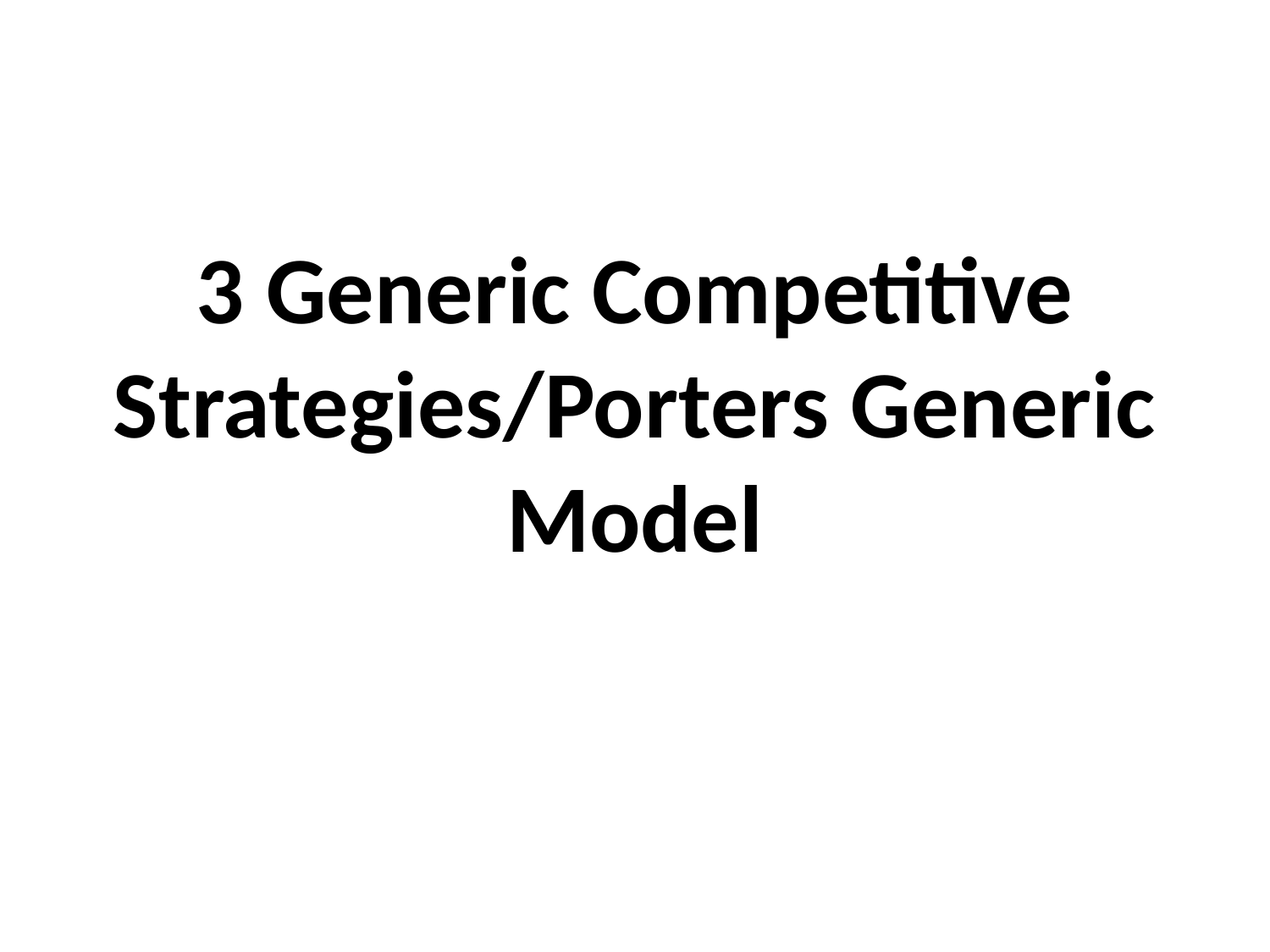

#
3 Generic Competitive Strategies/Porters Generic Model